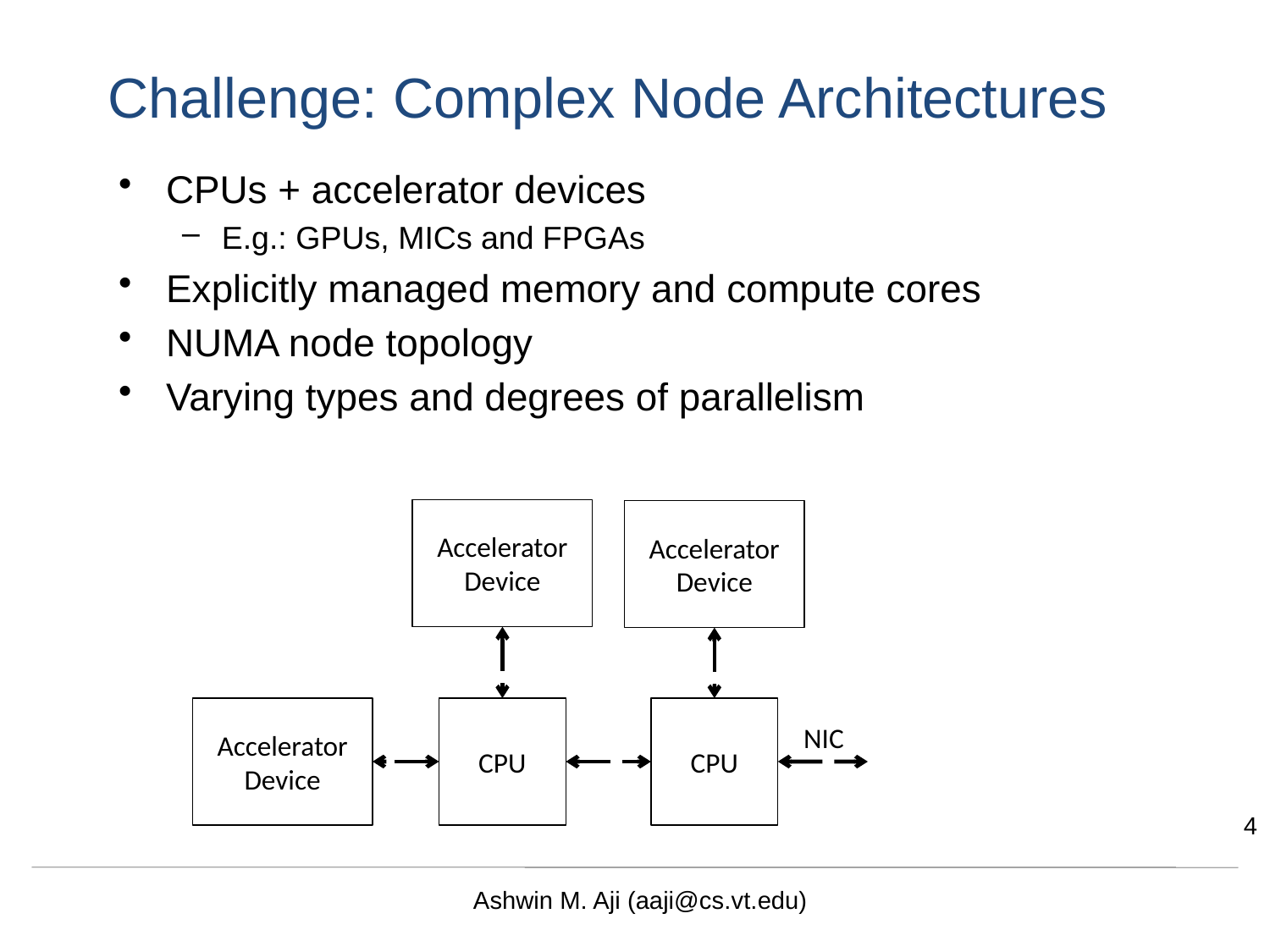

# Challenge: Complex Node Architectures
CPUs + accelerator devices
E.g.: GPUs, MICs and FPGAs
Explicitly managed memory and compute cores
NUMA node topology
Varying types and degrees of parallelism

Accelerator
Device
Accelerator
Device
CPU
CPU
NIC
Accelerator
Device
4
Ashwin M. Aji (aaji@cs.vt.edu)